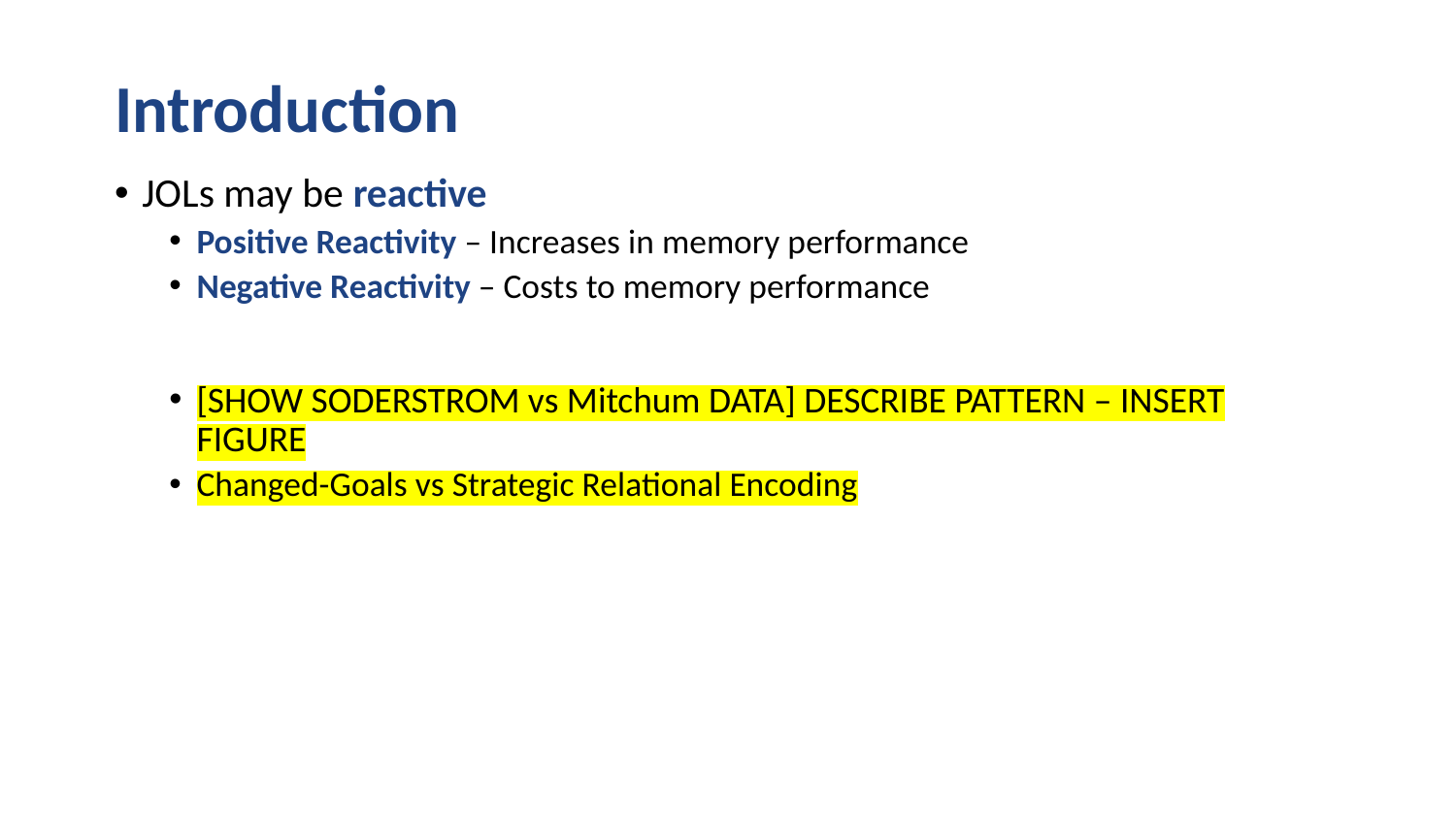

# Introduction
JOLs may be reactive
Positive Reactivity – Increases in memory performance
Negative Reactivity – Costs to memory performance

[SHOW SODERSTROM vs Mitchum DATA] DESCRIBE PATTERN – INSERT FIGURE
Changed-Goals vs Strategic Relational Encoding